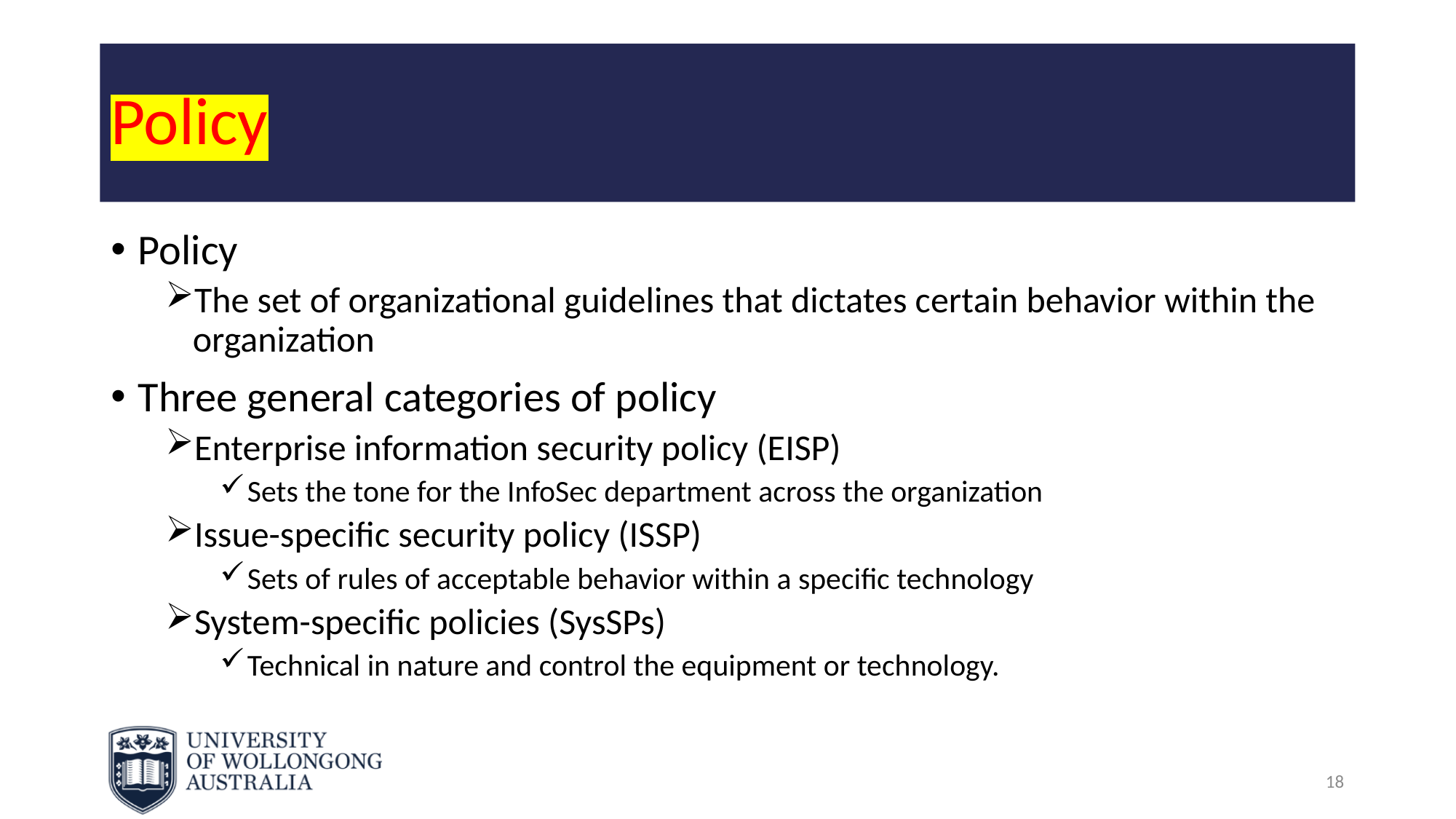

# Policy
Policy
The set of organizational guidelines that dictates certain behavior within the organization
Three general categories of policy
Enterprise information security policy (EISP)
Sets the tone for the InfoSec department across the organization
Issue-specific security policy (ISSP)
Sets of rules of acceptable behavior within a specific technology
System-specific policies (SysSPs)
Technical in nature and control the equipment or technology.
18